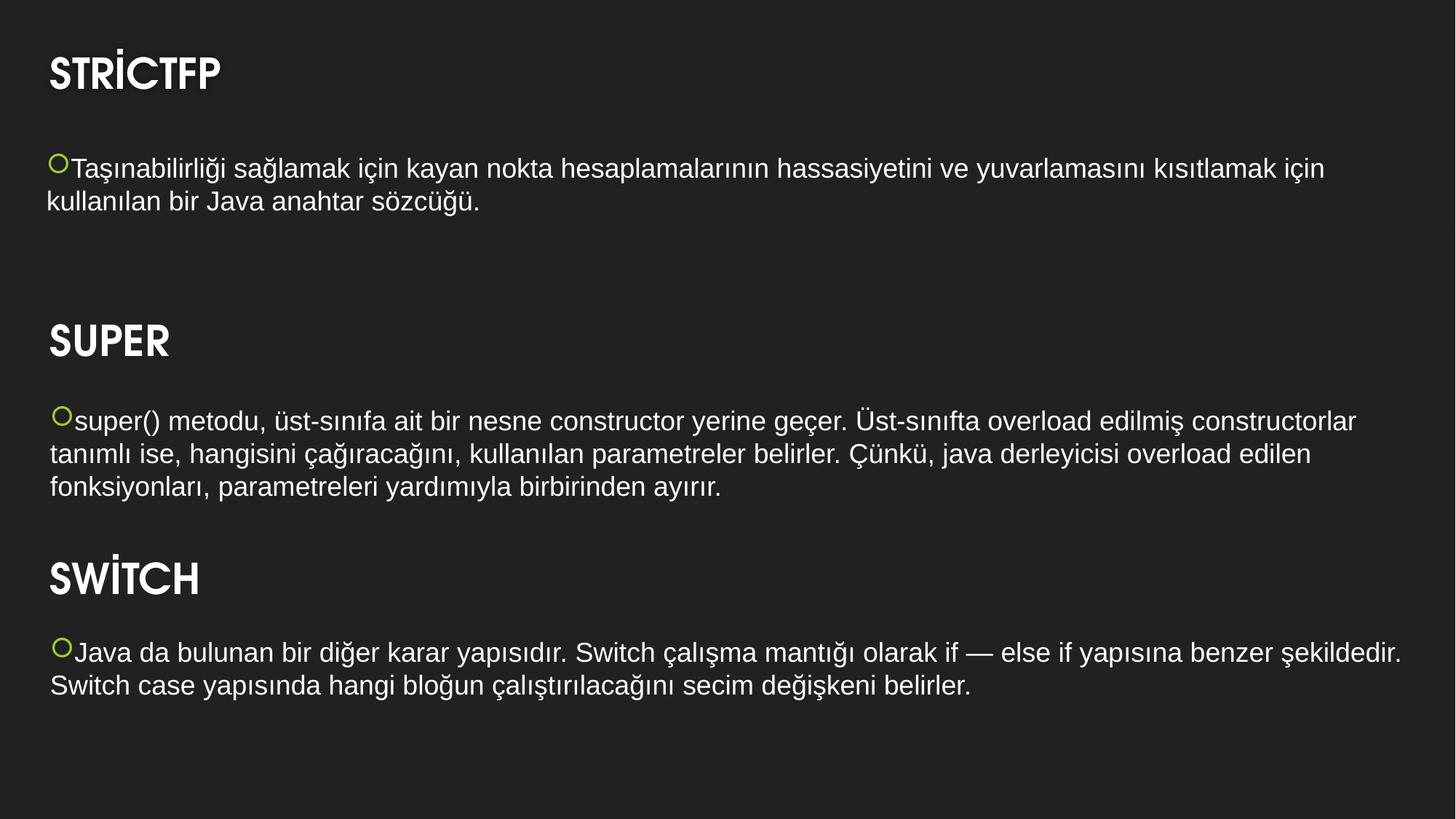

# STRİCTFP
Taşınabilirliği sağlamak için kayan nokta hesaplamalarının hassasiyetini ve yuvarlamasını kısıtlamak için kullanılan bir Java anahtar sözcüğü.

SUPER
super() metodu, üst-sınıfa ait bir nesne constructor yerine geçer. Üst-sınıfta overload edilmiş constructorlar tanımlı ise, hangisini çağıracağını, kullanılan parametreler belirler. Çünkü, java derleyicisi overload edilen fonksiyonları, parametreleri yardımıyla birbirinden ayırır.

SWİTCH
Java da bulunan bir diğer karar yapısıdır. Switch çalışma mantığı olarak if — else if yapısına benzer şekildedir. Switch case yapısında hangi bloğun çalıştırılacağını secim değişkeni belirler.